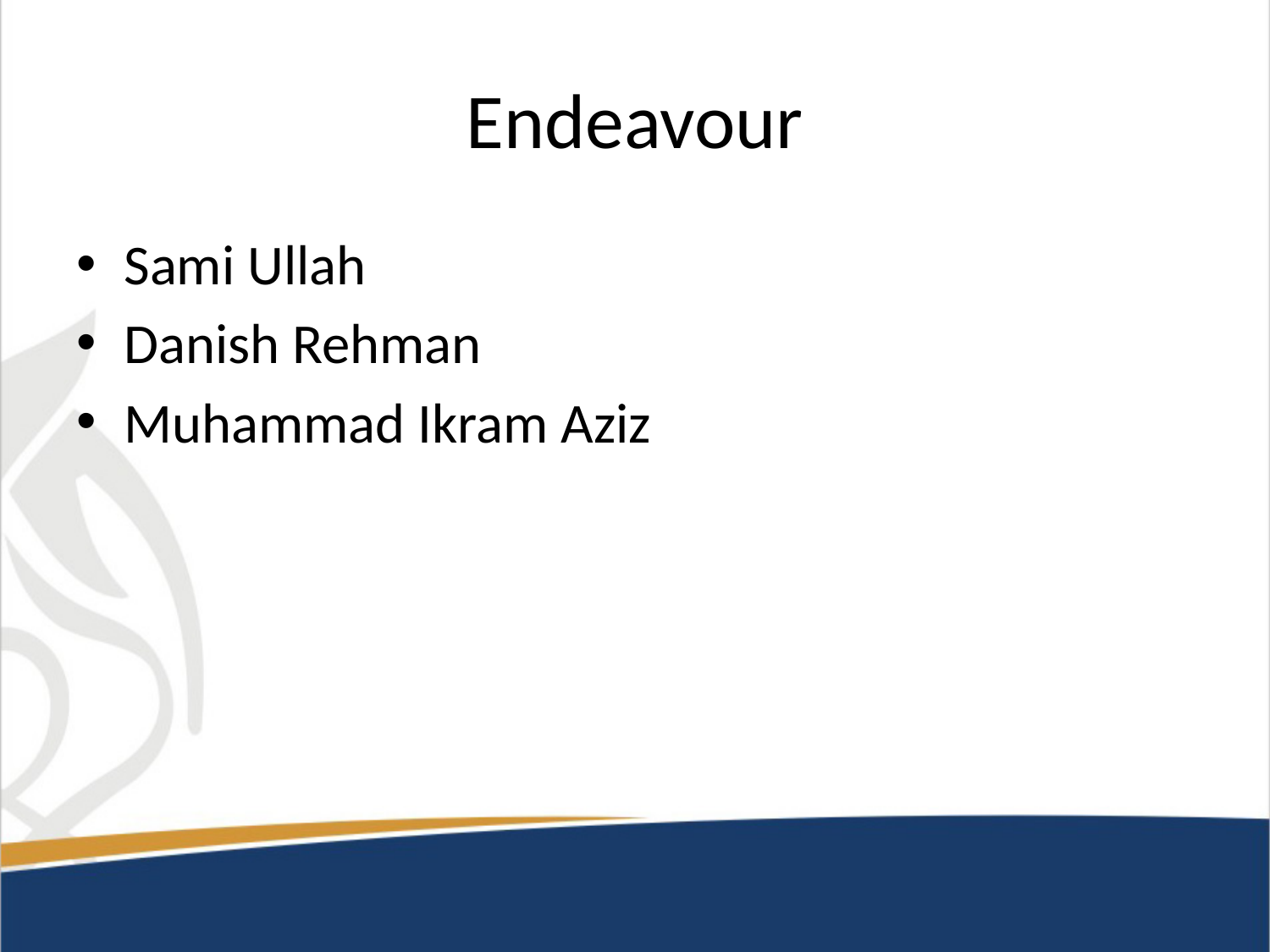

# Endeavour
Sami Ullah
Danish Rehman
Muhammad Ikram Aziz